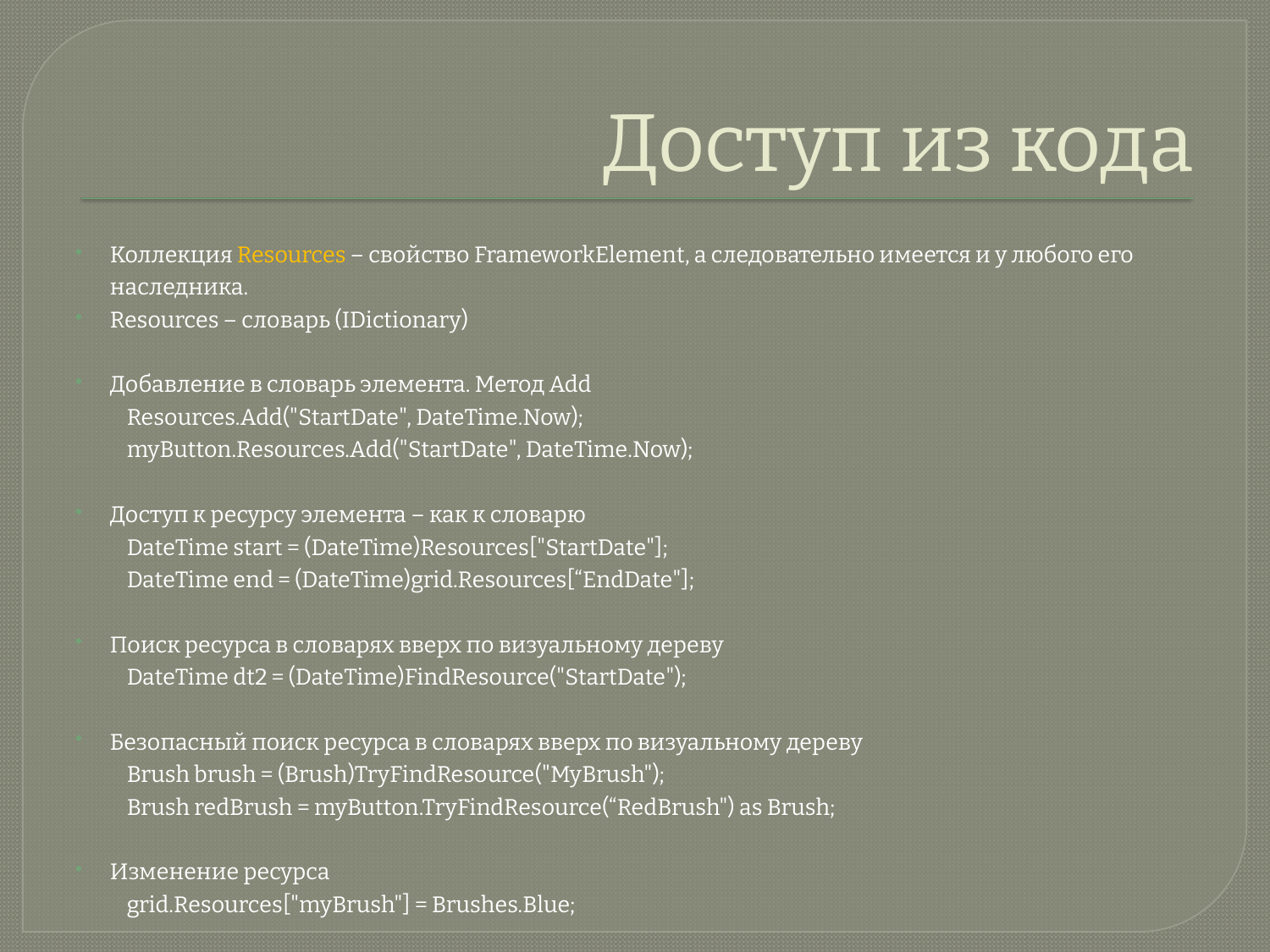

# Доступ из кода
Коллекция Resources – свойство FrameworkElement, а следовательно имеется и у любого его наследника.
Resources – словарь (IDictionary)

Добавление в словарь элемента. Метод Add
	Resources.Add("StartDate", DateTime.Now);
	myButton.Resources.Add("StartDate", DateTime.Now);

Доступ к ресурсу элемента – как к словарю
	DateTime start = (DateTime)Resources["StartDate"];
	DateTime end = (DateTime)grid.Resources[“EndDate"];

Поиск ресурса в словарях вверх по визуальному дереву
	DateTime dt2 = (DateTime)FindResource("StartDate");

Безопасный поиск ресурса в словарях вверх по визуальному дереву
	Brush brush = (Brush)TryFindResource("MyBrush");
	Brush redBrush = myButton.TryFindResource(“RedBrush") as Brush;

Изменение ресурса
	grid.Resources["myBrush"] = Brushes.Blue;